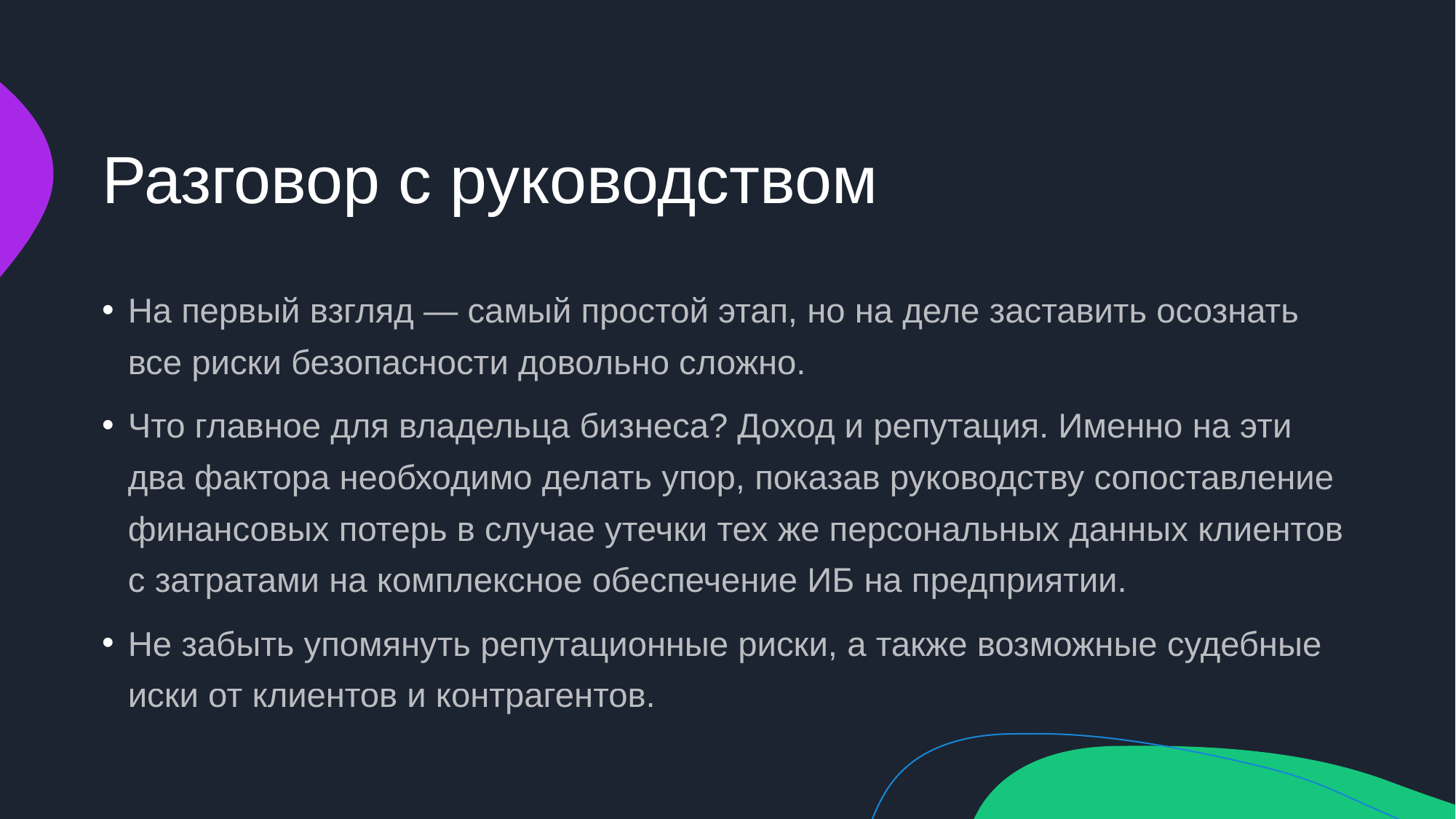

# Разговор с руководством
На первый взгляд — самый простой этап, но на деле заставить осознать все риски безопасности довольно сложно.
Что главное для владельца бизнеса? Доход и репутация. Именно на эти два фактора необходимо делать упор, показав руководству сопоставление финансовых потерь в случае утечки тех же персональных данных клиентов с затратами на комплексное обеспечение ИБ на предприятии.
Не забыть упомянуть репутационные риски, а также возможные судебные иски от клиентов и контрагентов.